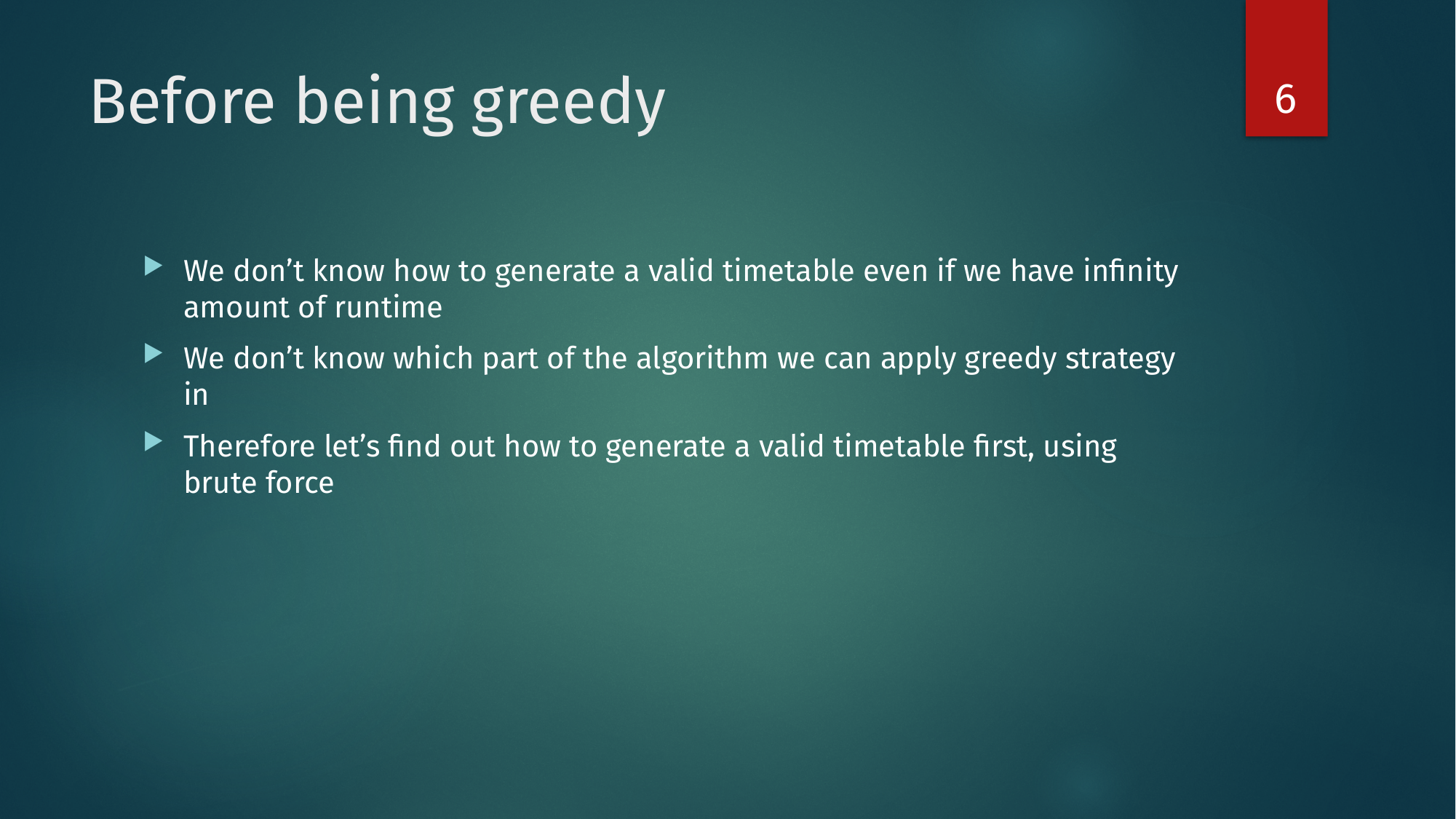

6
# Before being greedy
We don’t know how to generate a valid timetable even if we have infinity amount of runtime
We don’t know which part of the algorithm we can apply greedy strategy in
Therefore let’s find out how to generate a valid timetable first, using brute force